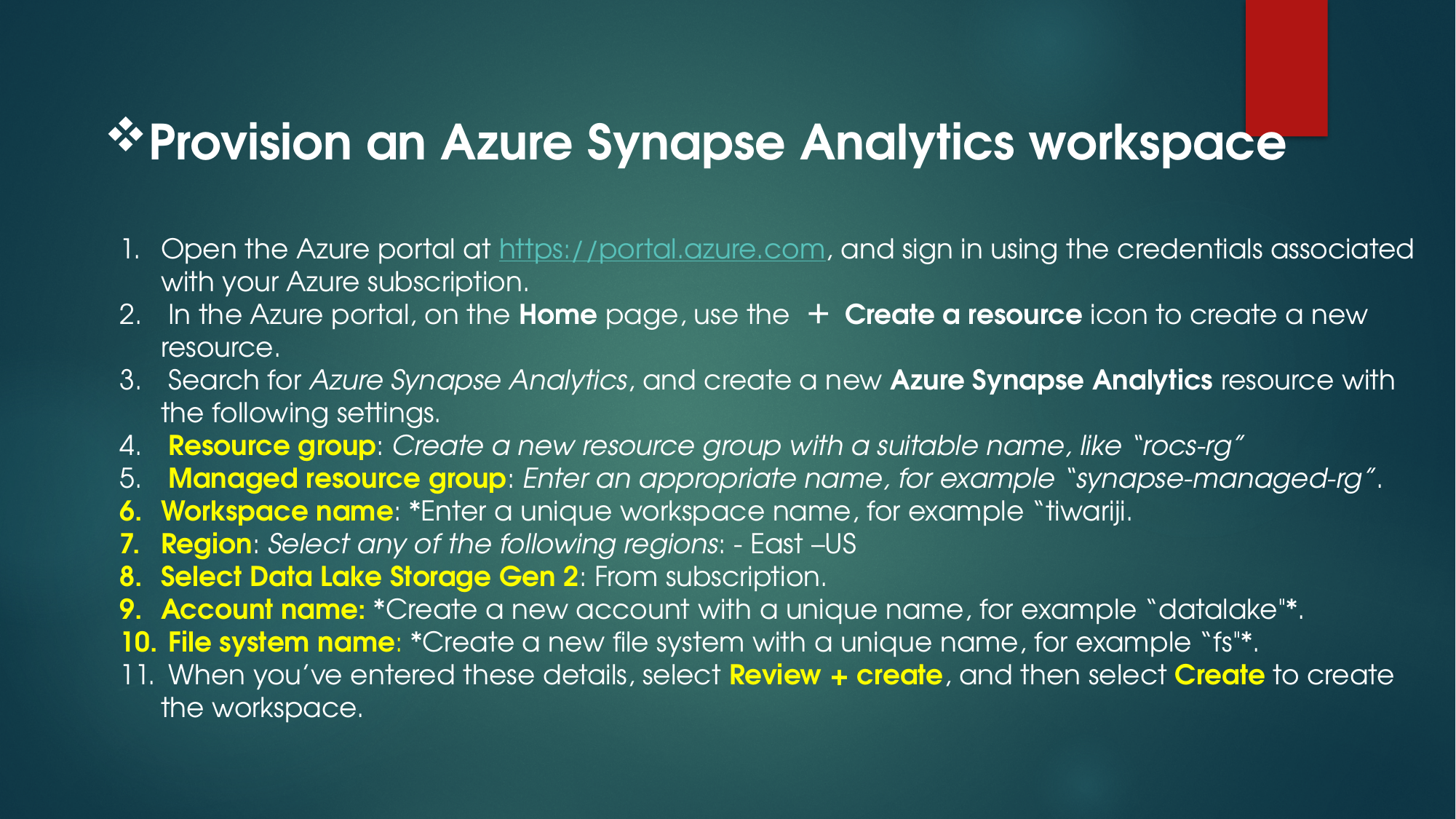

Provision an Azure Synapse Analytics workspace

Open the Azure portal at https://portal.azure.com, and sign in using the credentials associated with your Azure subscription.
 In the Azure portal, on the Home page, use the ＋ Create a resource icon to create a new resource.
 Search for Azure Synapse Analytics, and create a new Azure Synapse Analytics resource with the following settings.
 Resource group: Create a new resource group with a suitable name, like “rocs-rg”
 Managed resource group: Enter an appropriate name, for example “synapse-managed-rg”.
Workspace name: *Enter a unique workspace name, for example “tiwariji.
Region: Select any of the following regions: - East –US
Select Data Lake Storage Gen 2: From subscription.
Account name: *Create a new account with a unique name, for example “datalake"*.
 File system name: *Create a new file system with a unique name, for example “fs"*.
 When you’ve entered these details, select Review + create, and then select Create to create the workspace.